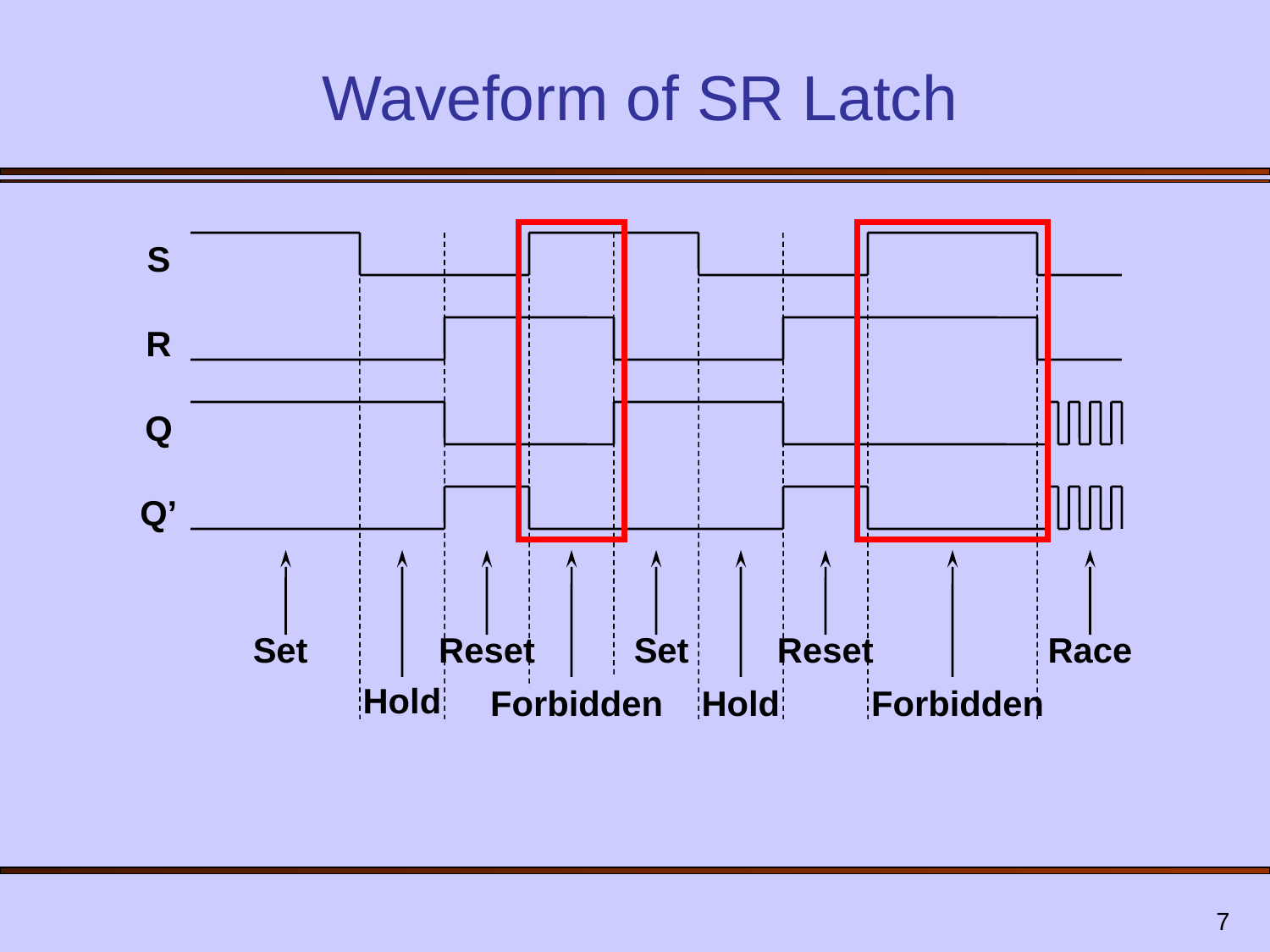

# Waveform of SR Latch

S

R

Q

Q’

Set
Reset
Set
Reset
Race
Hold
Forbidden
Hold
Forbidden
7